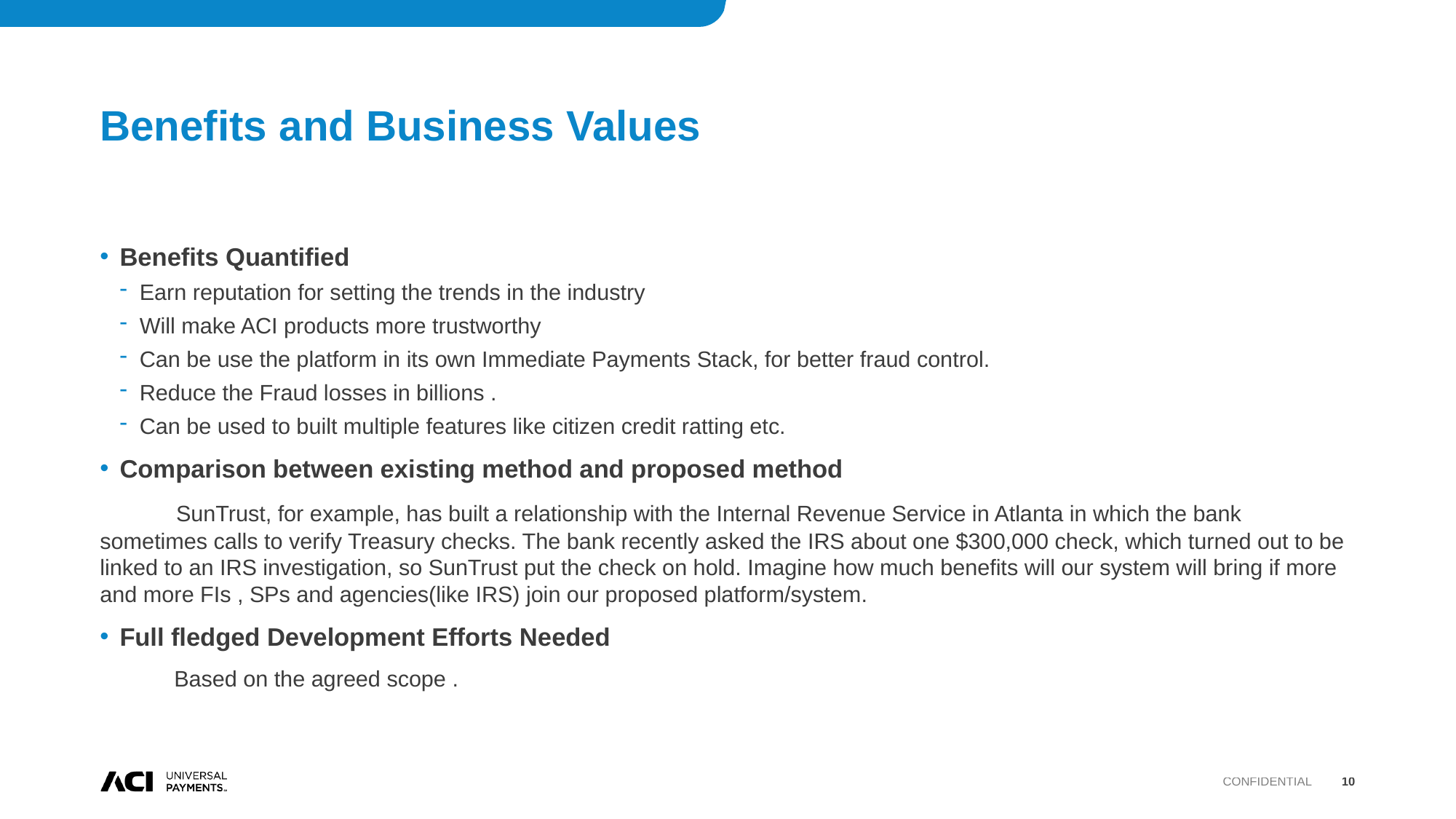

# Benefits and Business Values

Benefits Quantified
Earn reputation for setting the trends in the industry
Will make ACI products more trustworthy
Can be use the platform in its own Immediate Payments Stack, for better fraud control.
Reduce the Fraud losses in billions .
Can be used to built multiple features like citizen credit ratting etc.
Comparison between existing method and proposed method
           SunTrust, for example, has built a relationship with the Internal Revenue Service in Atlanta in which the bank sometimes calls to verify Treasury checks. The bank recently asked the IRS about one $300,000 check, which turned out to be linked to an IRS investigation, so SunTrust put the check on hold. Imagine how much benefits will our system will bring if more and more FIs , SPs and agencies(like IRS) join our proposed platform/system.
Full fledged Development Efforts Needed
            Based on the agreed scope .
Confidential
10